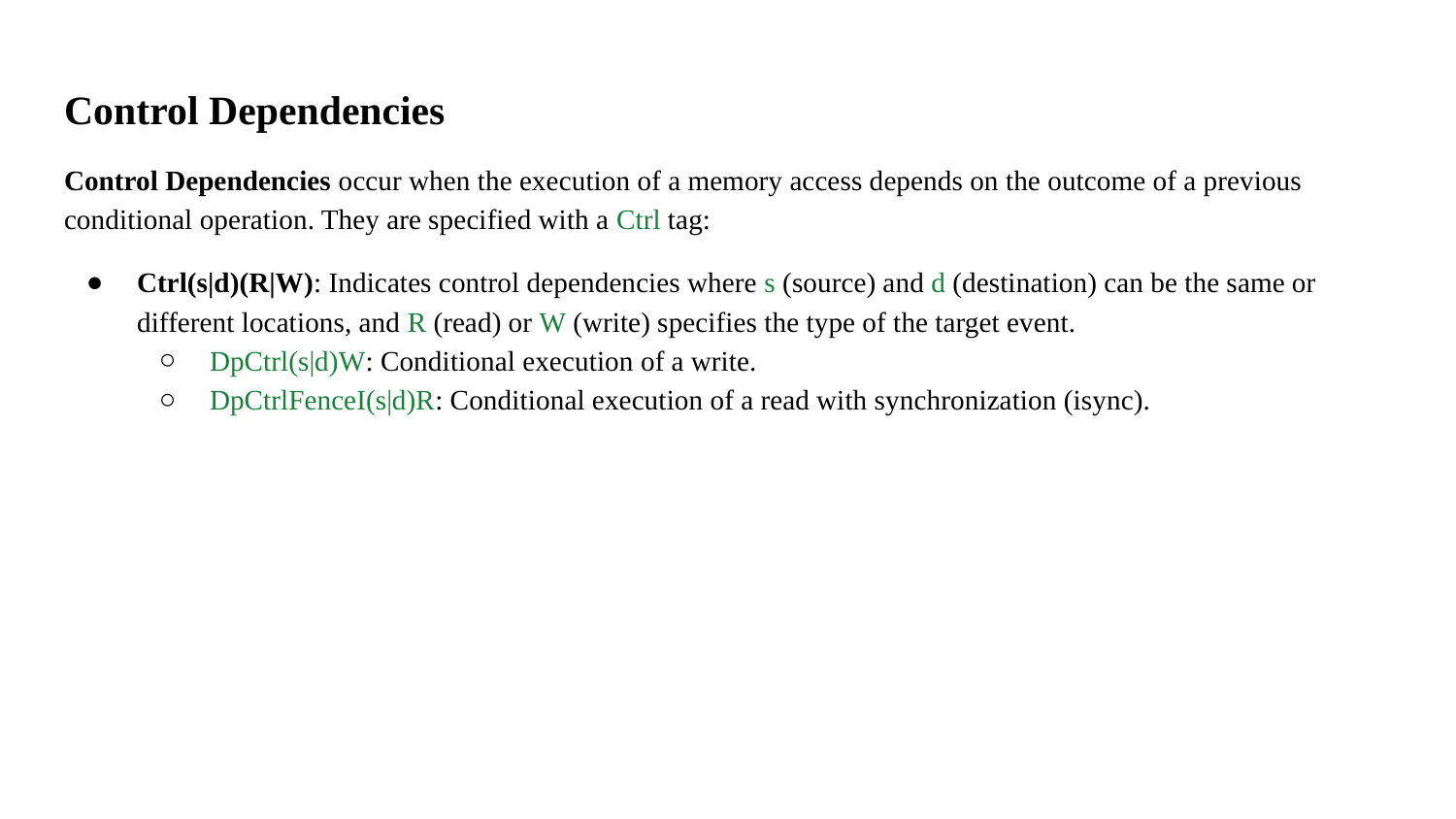

Control Dependencies
Control Dependencies occur when the execution of a memory access depends on the outcome of a previous conditional operation. They are specified with a Ctrl tag:
Ctrl(s|d)(R|W): Indicates control dependencies where s (source) and d (destination) can be the same or different locations, and R (read) or W (write) specifies the type of the target event.
DpCtrl(s|d)W: Conditional execution of a write.
DpCtrlFenceI(s|d)R: Conditional execution of a read with synchronization (isync).